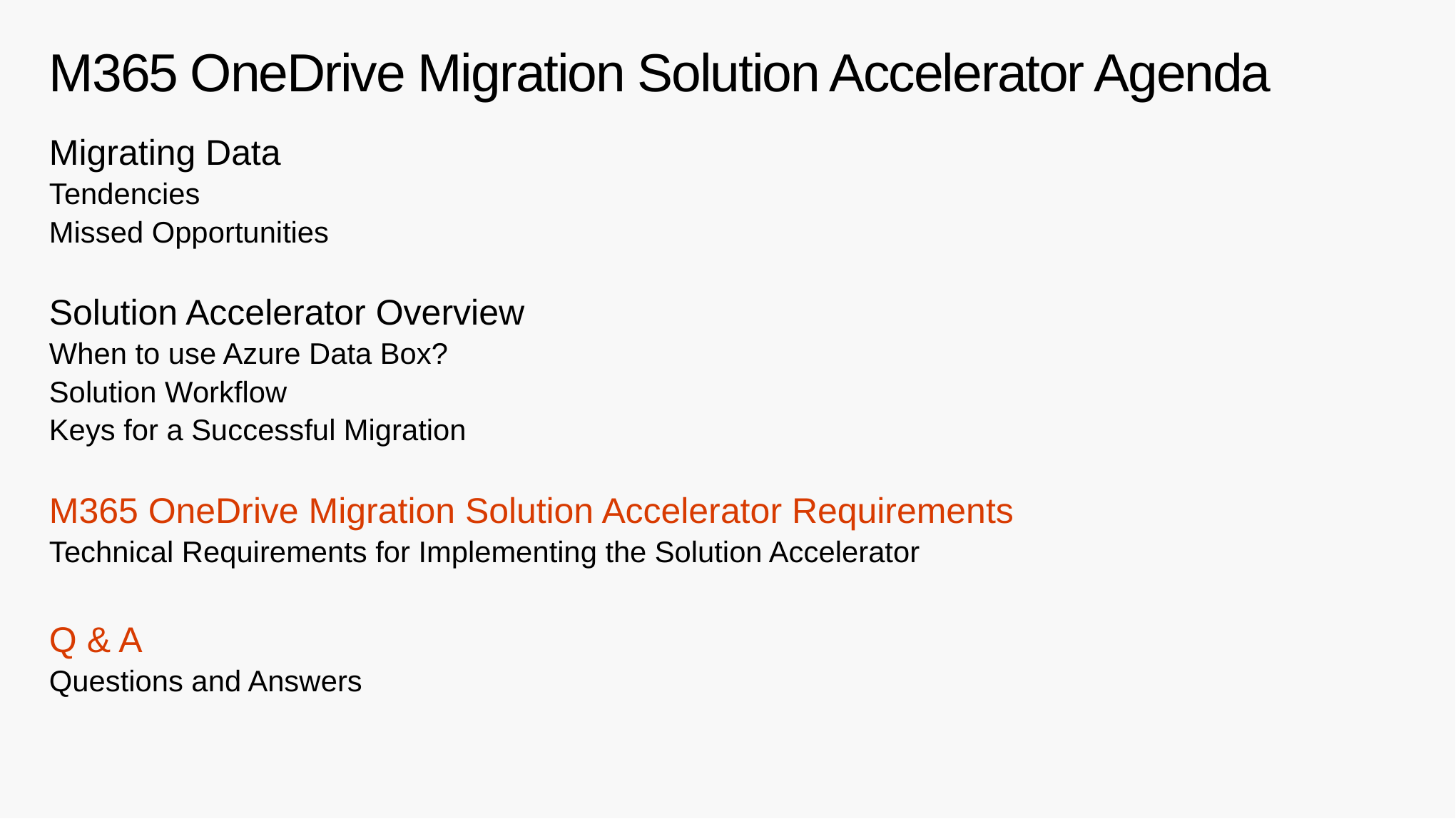

# M365 OneDrive Migration Solution Accelerator Agenda
Migrating Data
Tendencies
Missed Opportunities

Solution Accelerator Overview
When to use Azure Data Box?
Solution Workflow
Keys for a Successful Migration

M365 OneDrive Migration Solution Accelerator Requirements
Technical Requirements for Implementing the Solution Accelerator

Q & A
Questions and Answers